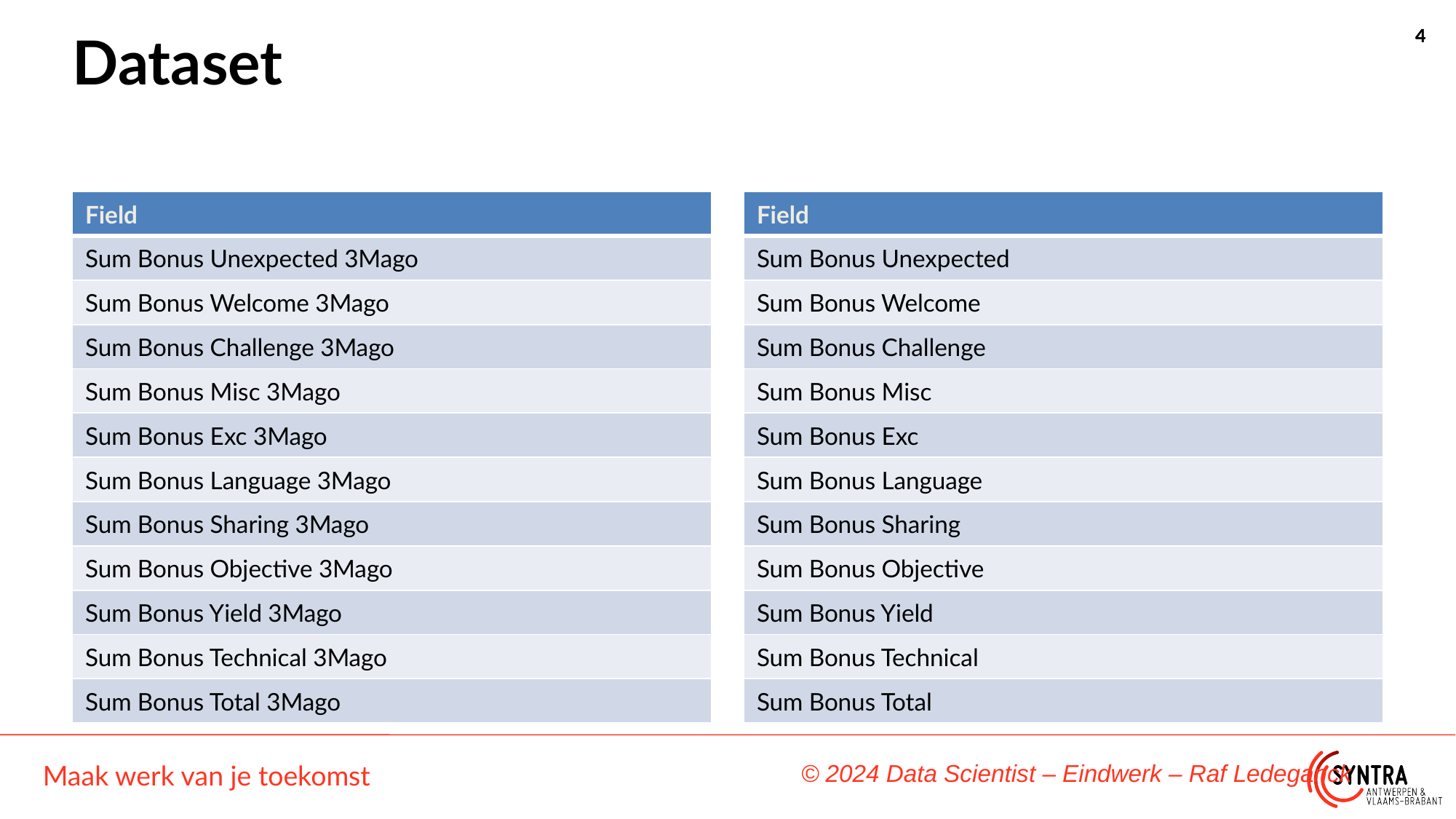

# Dataset
| Field |
| --- |
| Sum Bonus Unexpected 3Mago |
| Sum Bonus Welcome 3Mago |
| Sum Bonus Challenge 3Mago |
| Sum Bonus Misc 3Mago |
| Sum Bonus Exc 3Mago |
| Sum Bonus Language 3Mago |
| Sum Bonus Sharing 3Mago |
| Sum Bonus Objective 3Mago |
| Sum Bonus Yield 3Mago |
| Sum Bonus Technical 3Mago |
| Sum Bonus Total 3Mago |
| Field |
| --- |
| Sum Bonus Unexpected |
| Sum Bonus Welcome |
| Sum Bonus Challenge |
| Sum Bonus Misc |
| Sum Bonus Exc |
| Sum Bonus Language |
| Sum Bonus Sharing |
| Sum Bonus Objective |
| Sum Bonus Yield |
| Sum Bonus Technical |
| Sum Bonus Total |